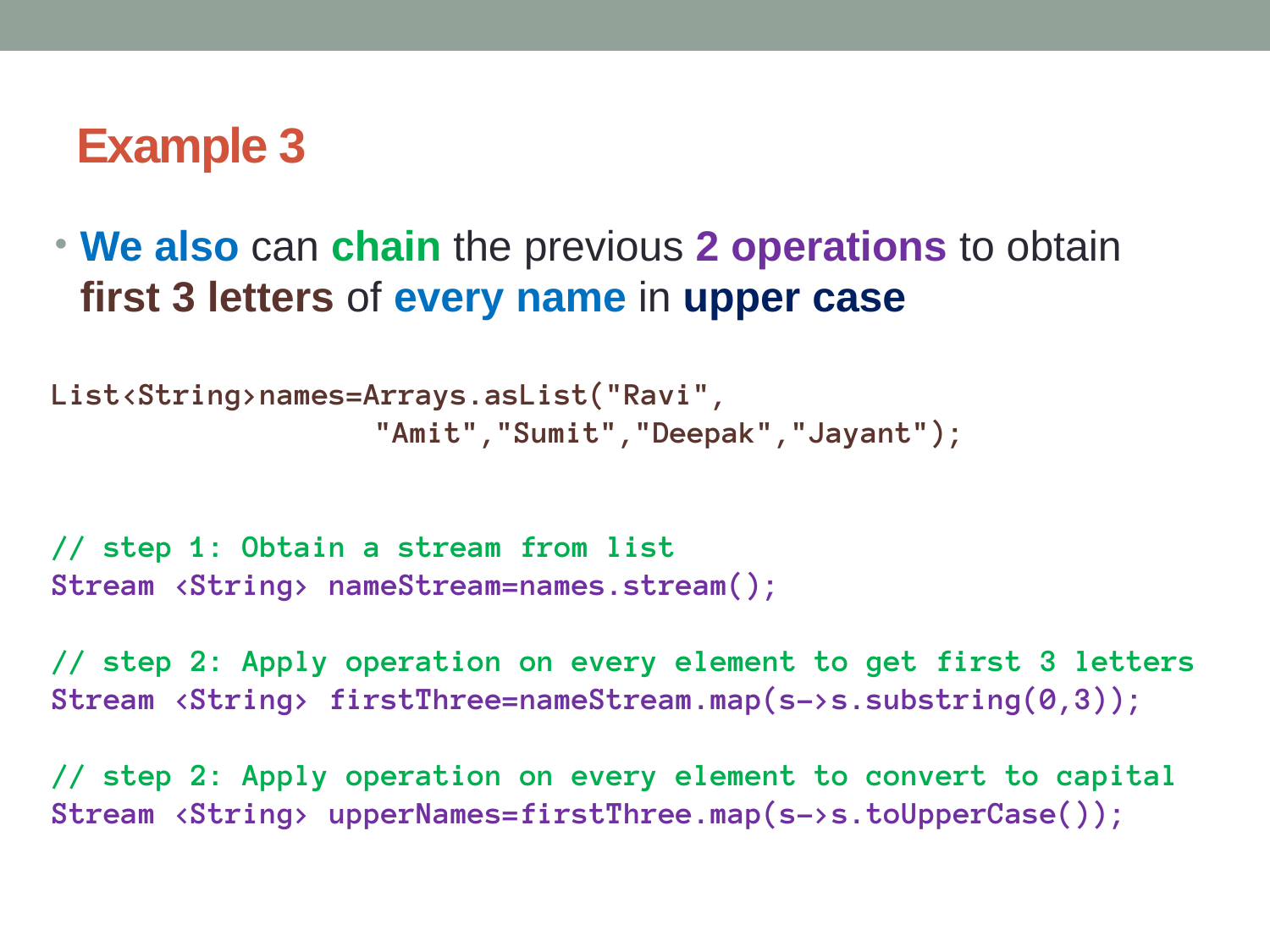

# Example 3
We also can chain the previous 2 operations to obtain first 3 letters of every name in upper case

List<String>names=Arrays.asList("Ravi",
		    "Amit","Sumit","Deepak","Jayant");

// step 1: Obtain a stream from list
Stream <String> nameStream=names.stream();

// step 2: Apply operation on every element to get first 3 letters
Stream <String> firstThree=nameStream.map(s->s.substring(0,3));

// step 2: Apply operation on every element to convert to capital
Stream <String> upperNames=firstThree.map(s->s.toUpperCase());